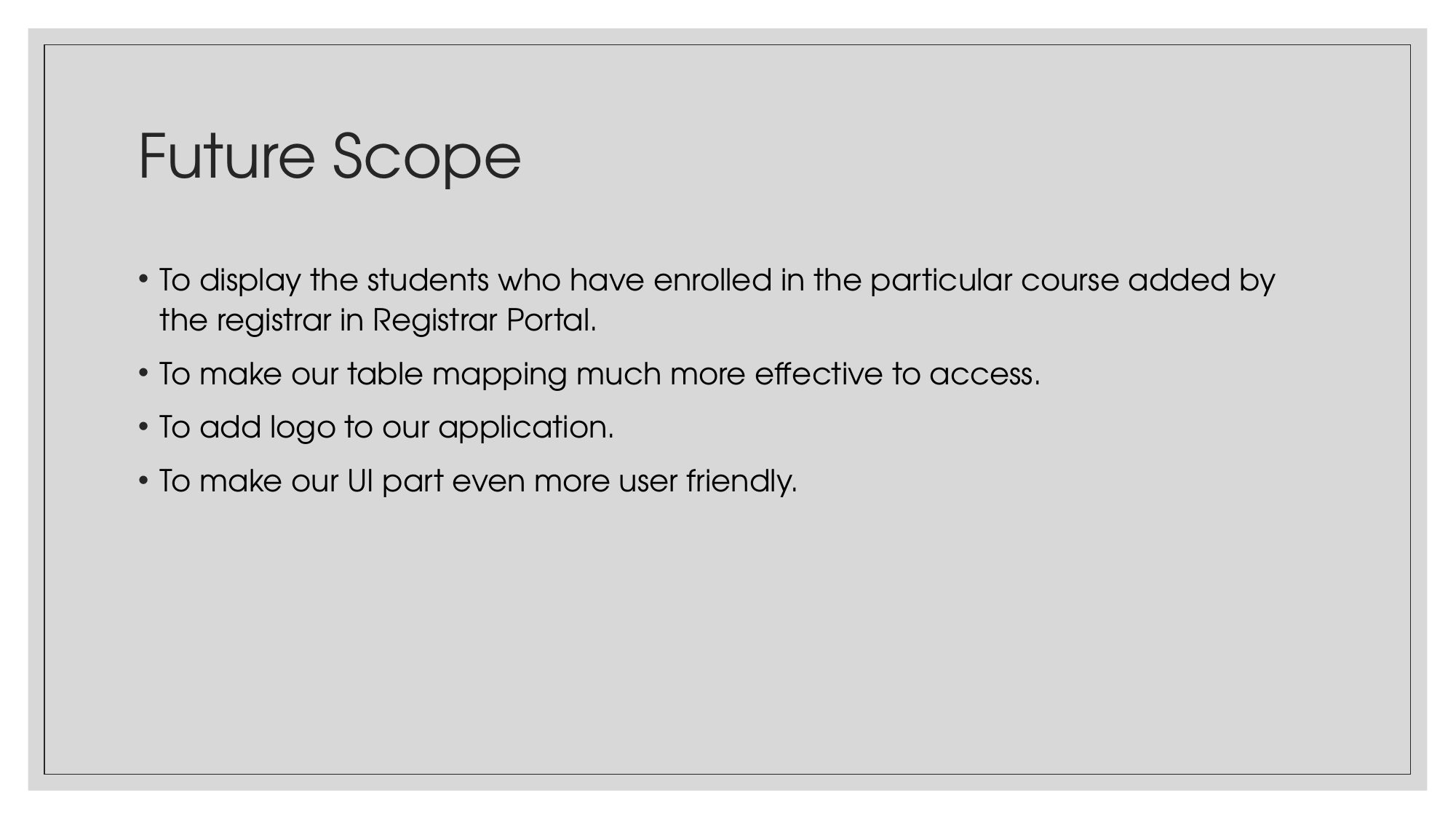

# Future Scope
To display the students who have enrolled in the particular course added by the registrar in Registrar Portal.
To make our table mapping much more effective to access.
To add logo to our application.
To make our UI part even more user friendly.